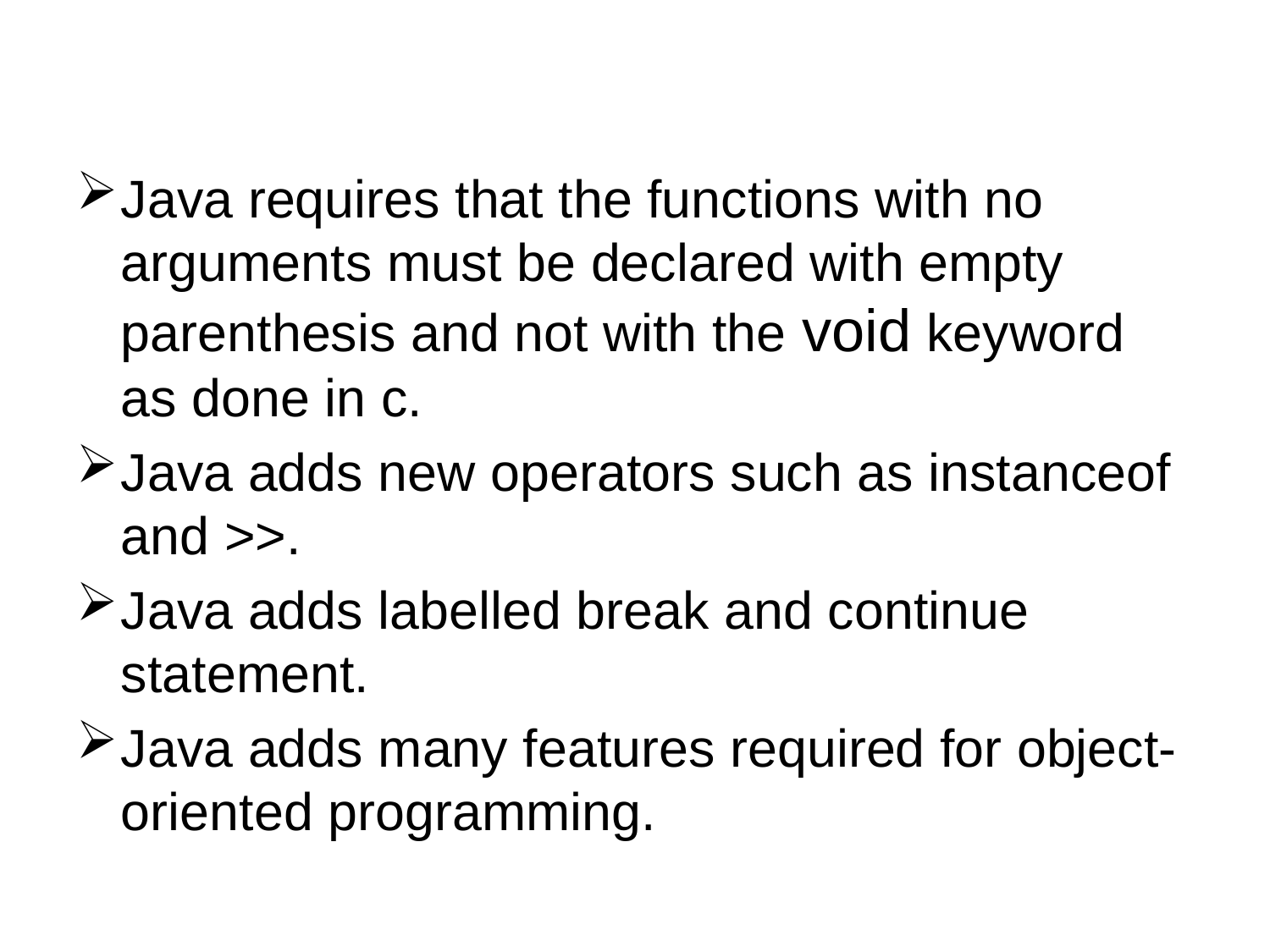

Java requires that the functions with no arguments must be declared with empty parenthesis and not with the void keyword as done in c.
Java adds new operators such as instanceof and >>.
Java adds labelled break and continue statement.
Java adds many features required for object-oriented programming.